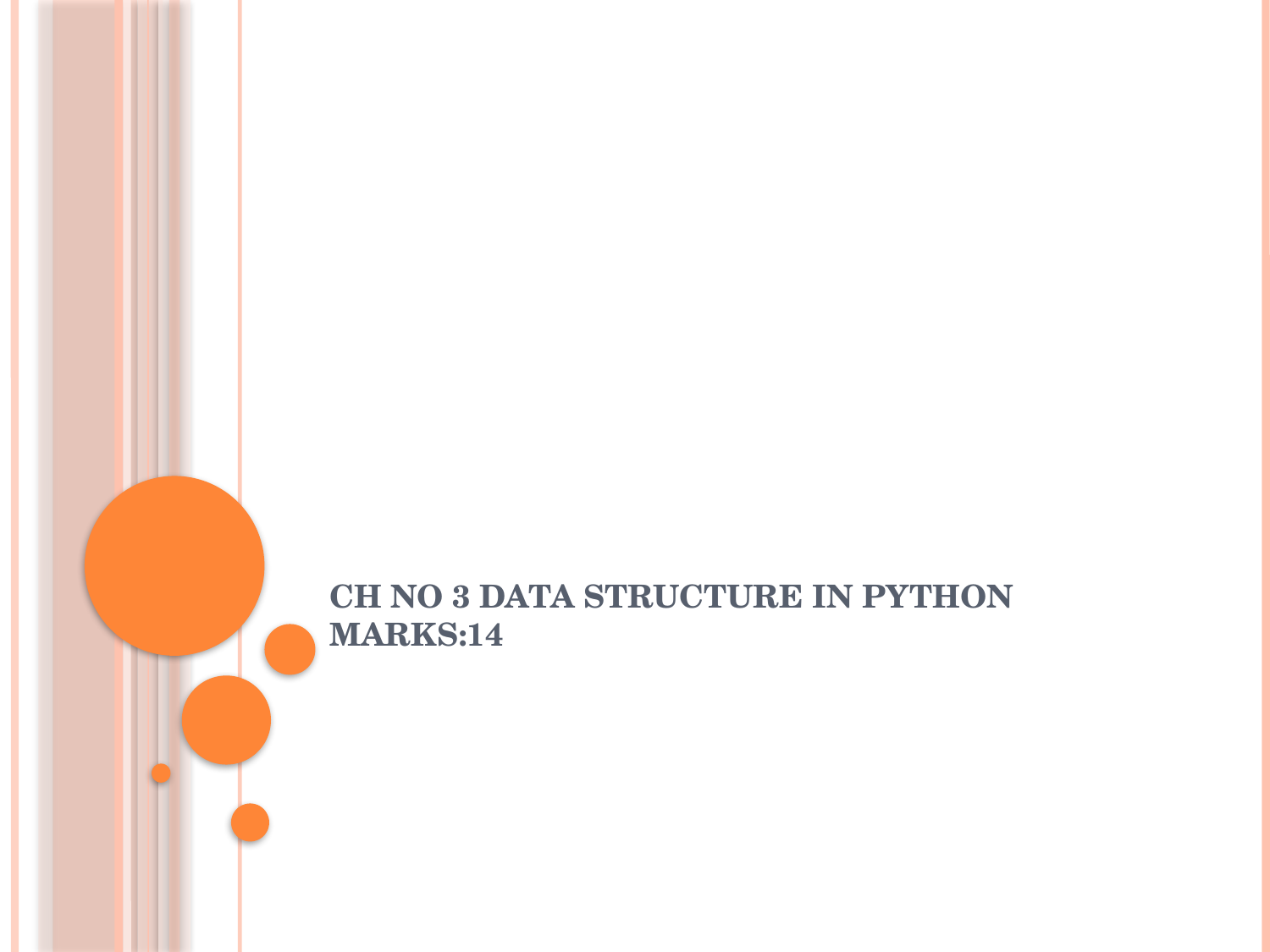

# Ch no 3 DATA STRUCTURE IN PYTHON MARKS:14